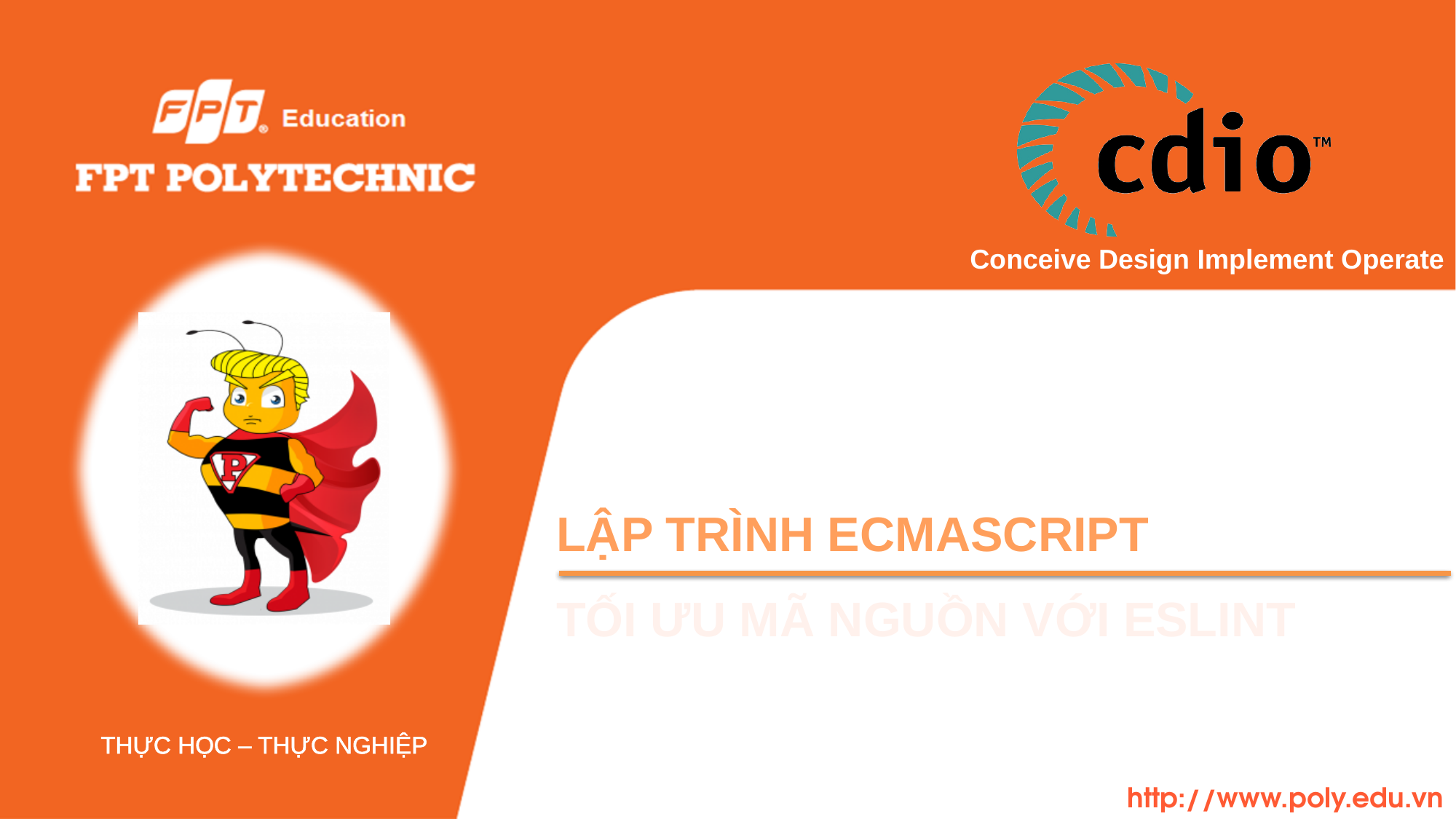

# Lập trình ECMAScript
Tối ưu mã nguồn với eslint